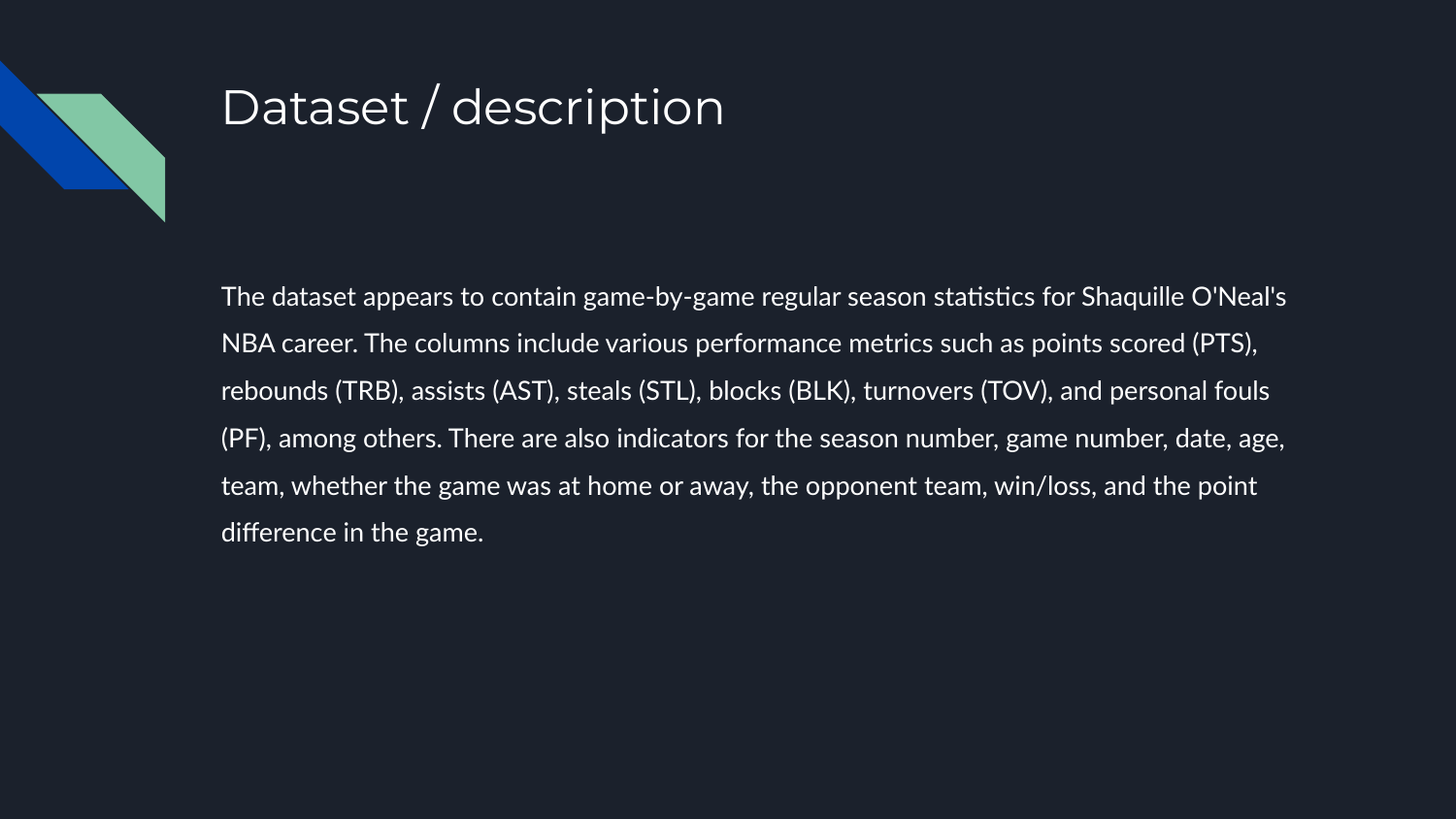

# Dataset / description
The dataset appears to contain game-by-game regular season statistics for Shaquille O'Neal's NBA career. The columns include various performance metrics such as points scored (PTS), rebounds (TRB), assists (AST), steals (STL), blocks (BLK), turnovers (TOV), and personal fouls (PF), among others. There are also indicators for the season number, game number, date, age, team, whether the game was at home or away, the opponent team, win/loss, and the point difference in the game.